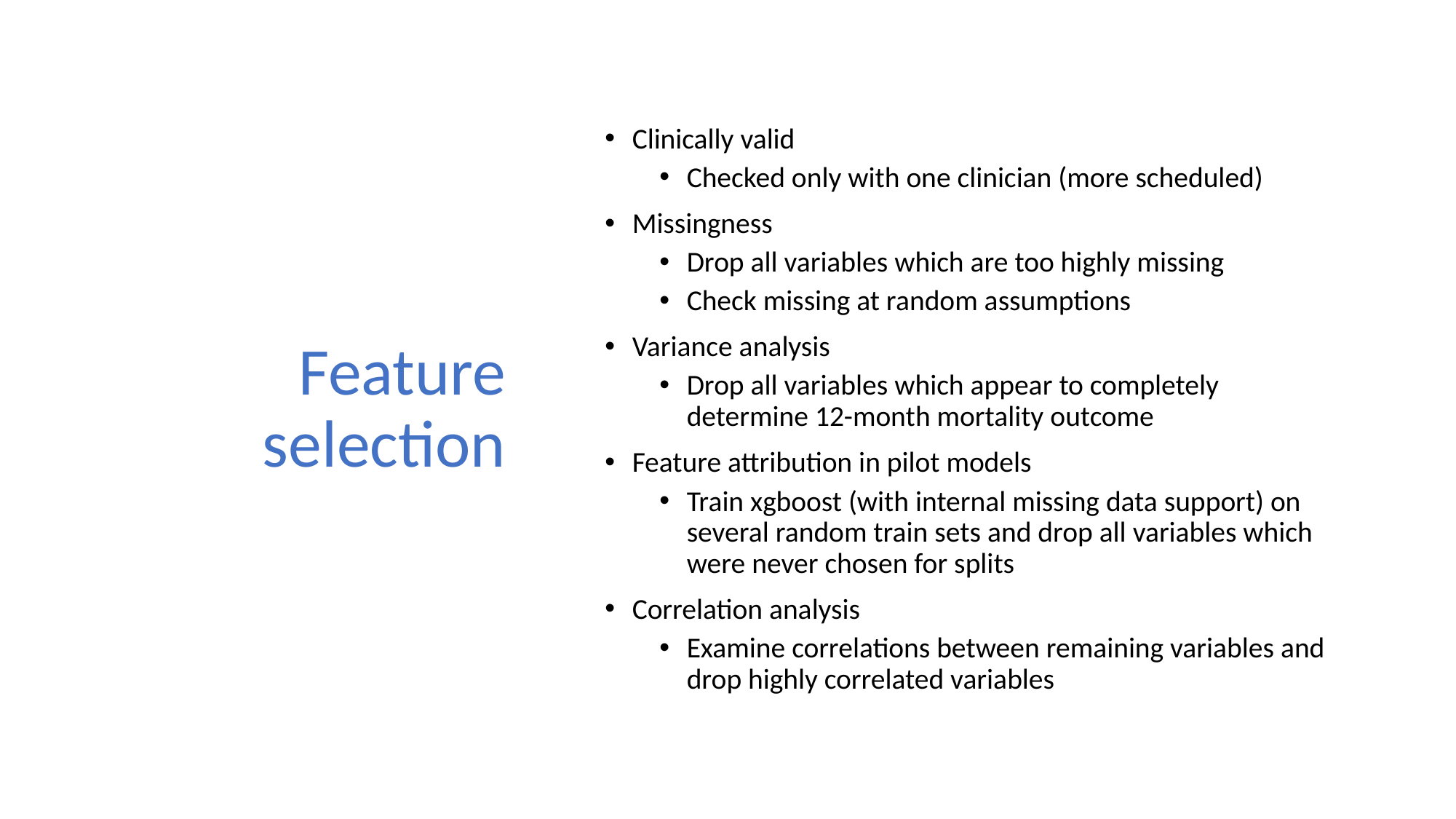

# Feature selection
Clinically valid
Checked only with one clinician (more scheduled)
Missingness
Drop all variables which are too highly missing
Check missing at random assumptions
Variance analysis
Drop all variables which appear to completely determine 12-month mortality outcome
Feature attribution in pilot models
Train xgboost (with internal missing data support) on several random train sets and drop all variables which were never chosen for splits
Correlation analysis
Examine correlations between remaining variables and drop highly correlated variables